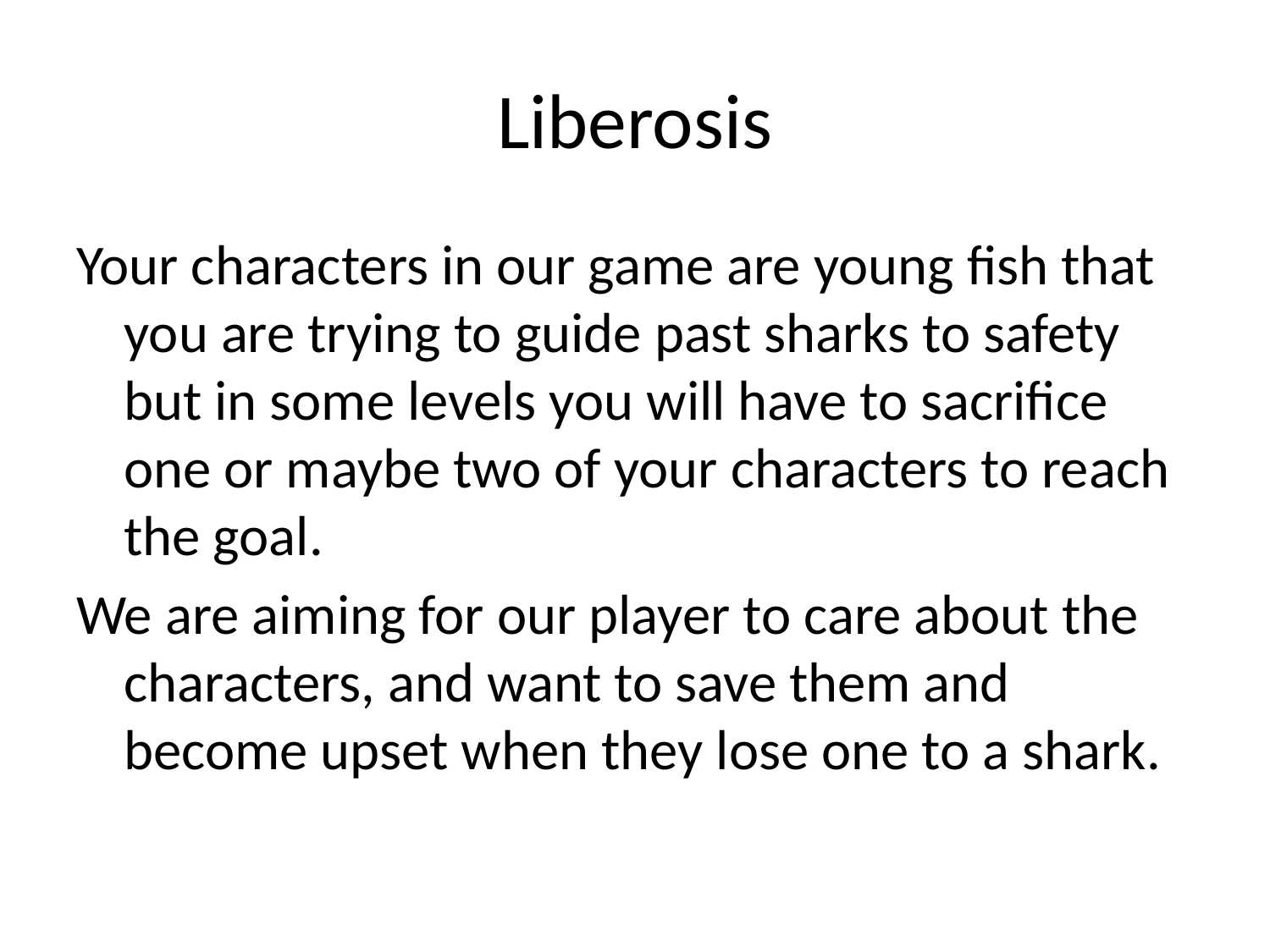

# Liberosis
Your characters in our game are young fish that you are trying to guide past sharks to safety but in some levels you will have to sacrifice one or maybe two of your characters to reach the goal.
We are aiming for our player to care about the characters, and want to save them and become upset when they lose one to a shark.